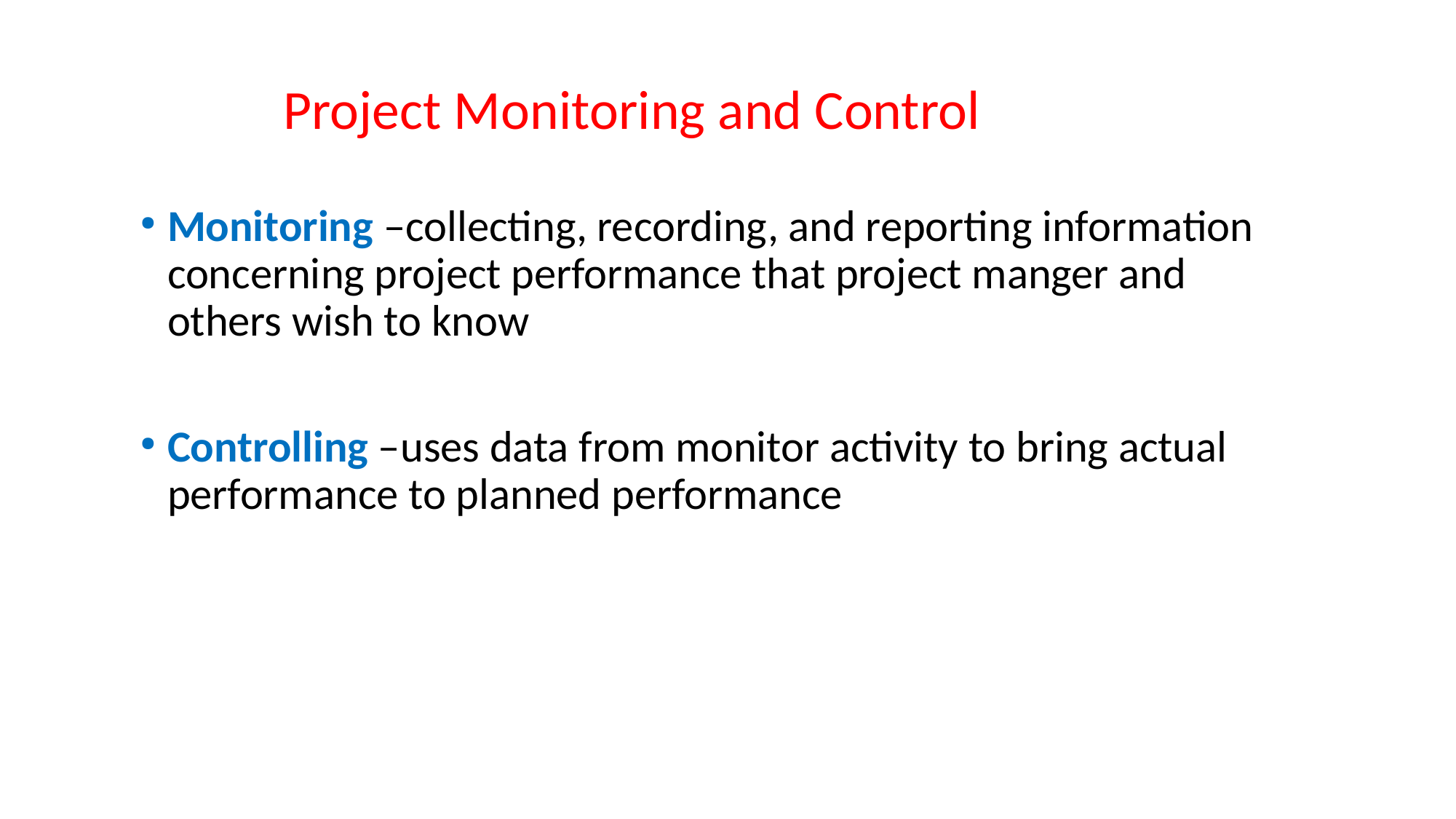

Project Monitoring and Control
Monitoring –collecting, recording, and reporting information concerning project performance that project manger and others wish to know

Controlling –uses data from monitor activity to bring actual performance to planned performance